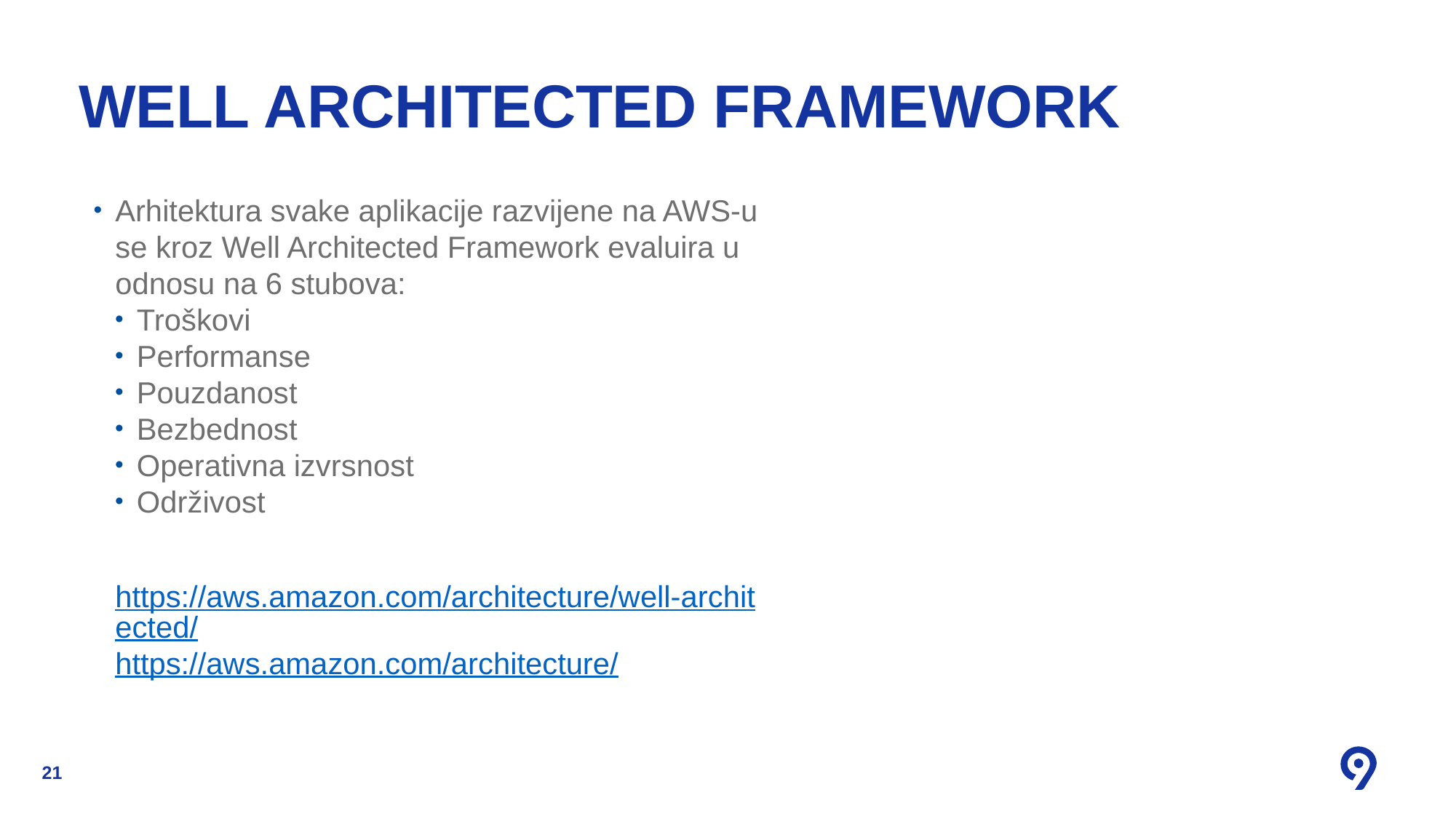

# Well architected framework
Arhitektura svake aplikacije razvijene na AWS-u se kroz Well Architected Framework evaluira u odnosu na 6 stubova:
Troškovi
Performanse
Pouzdanost
Bezbednost
Operativna izvrsnost
Održivost

https://aws.amazon.com/architecture/well-architected/
https://aws.amazon.com/architecture/

21